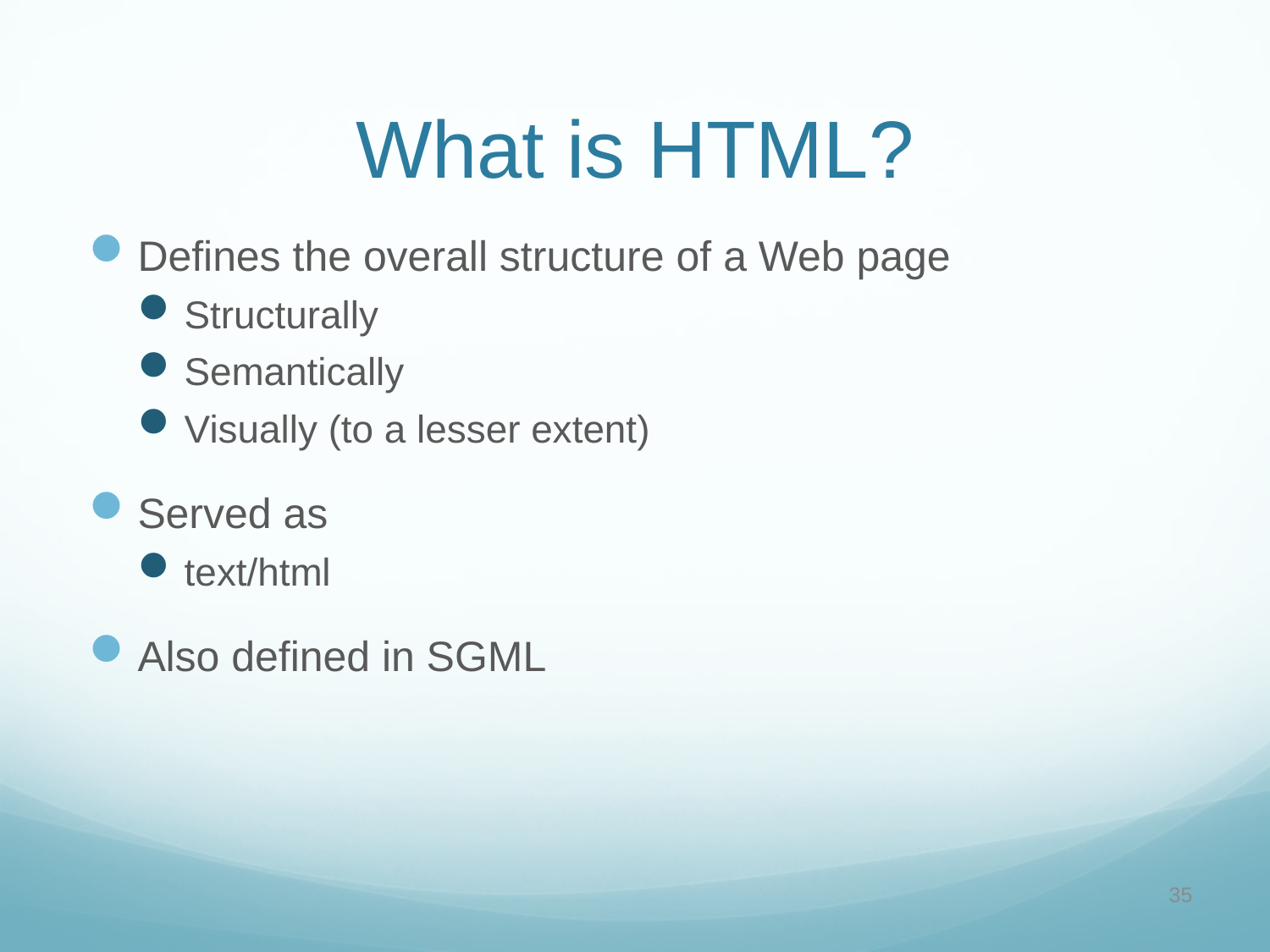

# What is HTML?
Defines the overall structure of a Web page
Structurally
Semantically
Visually (to a lesser extent)
Served as
text/html
Also defined in SGML
35